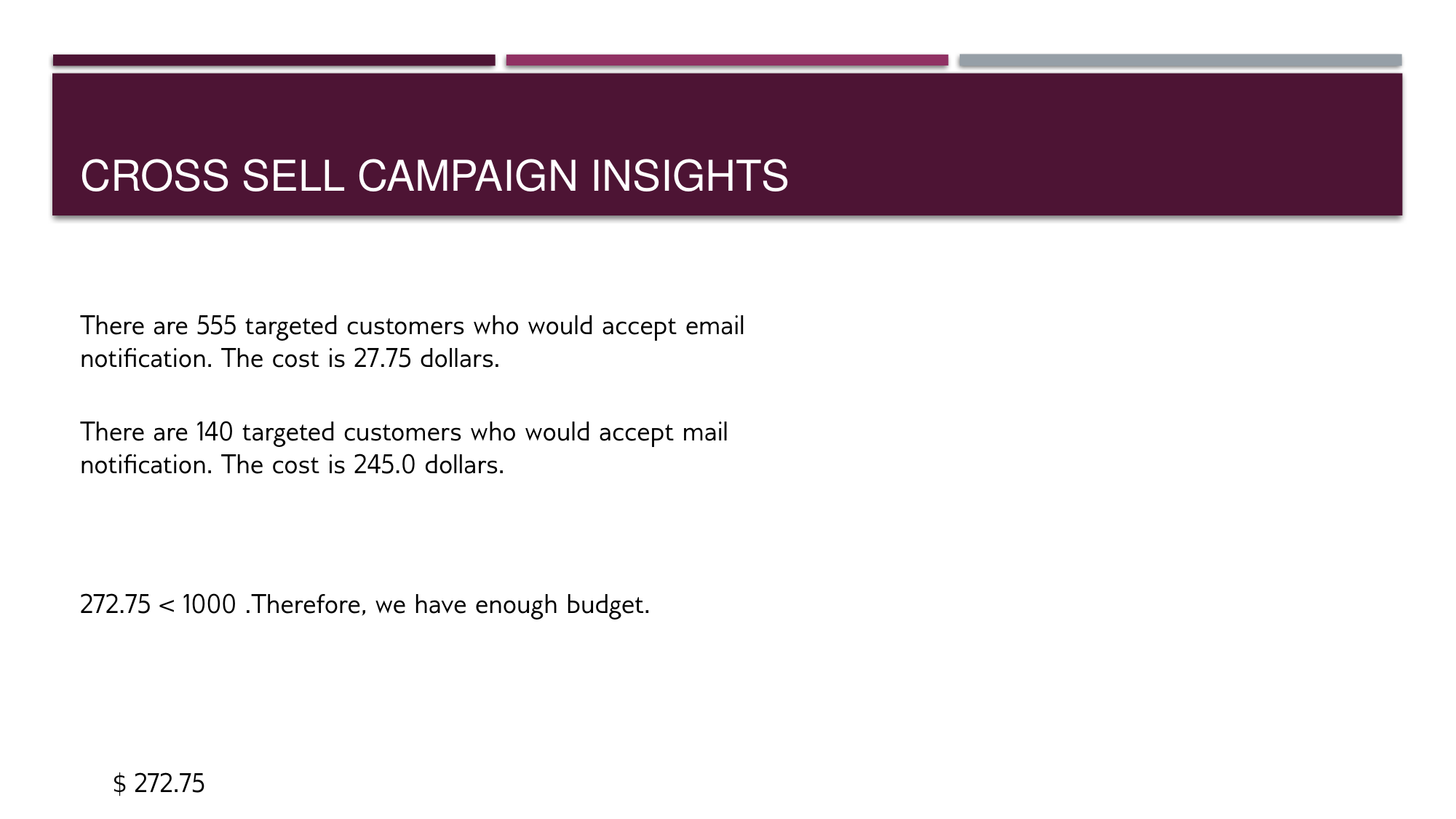

# Cross Sell Campaign Insights
There are 555 targeted customers who would accept email notification. The cost is 27.75 dollars.
There are 140 targeted customers who would accept mail notification. The cost is 245.0 dollars.
272.75 < 1000 .Therefore, we have enough budget.
$ 272.75